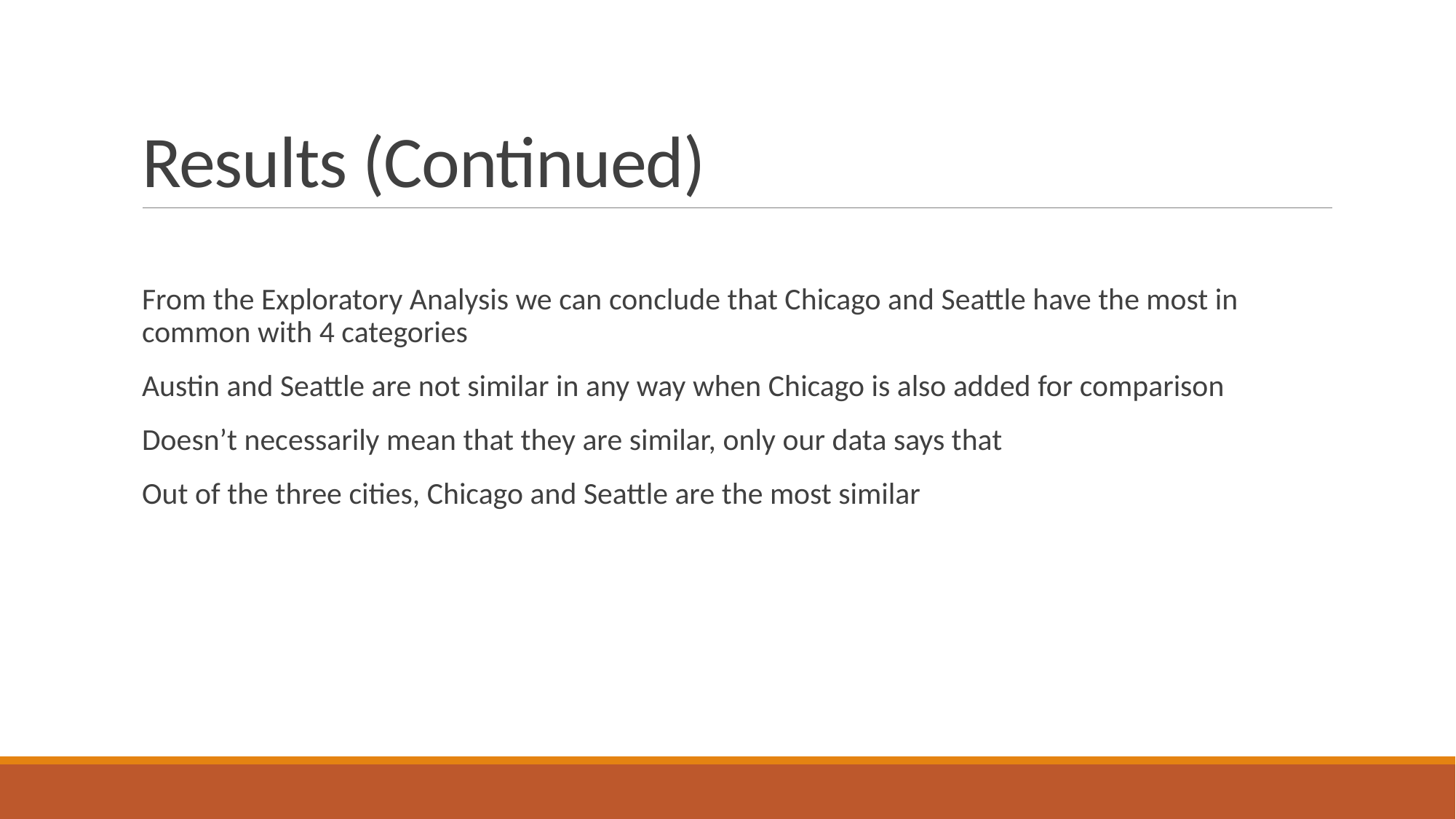

# Results (Continued)

From the Exploratory Analysis we can conclude that Chicago and Seattle have the most in common with 4 categories
Austin and Seattle are not similar in any way when Chicago is also added for comparison
Doesn’t necessarily mean that they are similar, only our data says that
Out of the three cities, Chicago and Seattle are the most similar